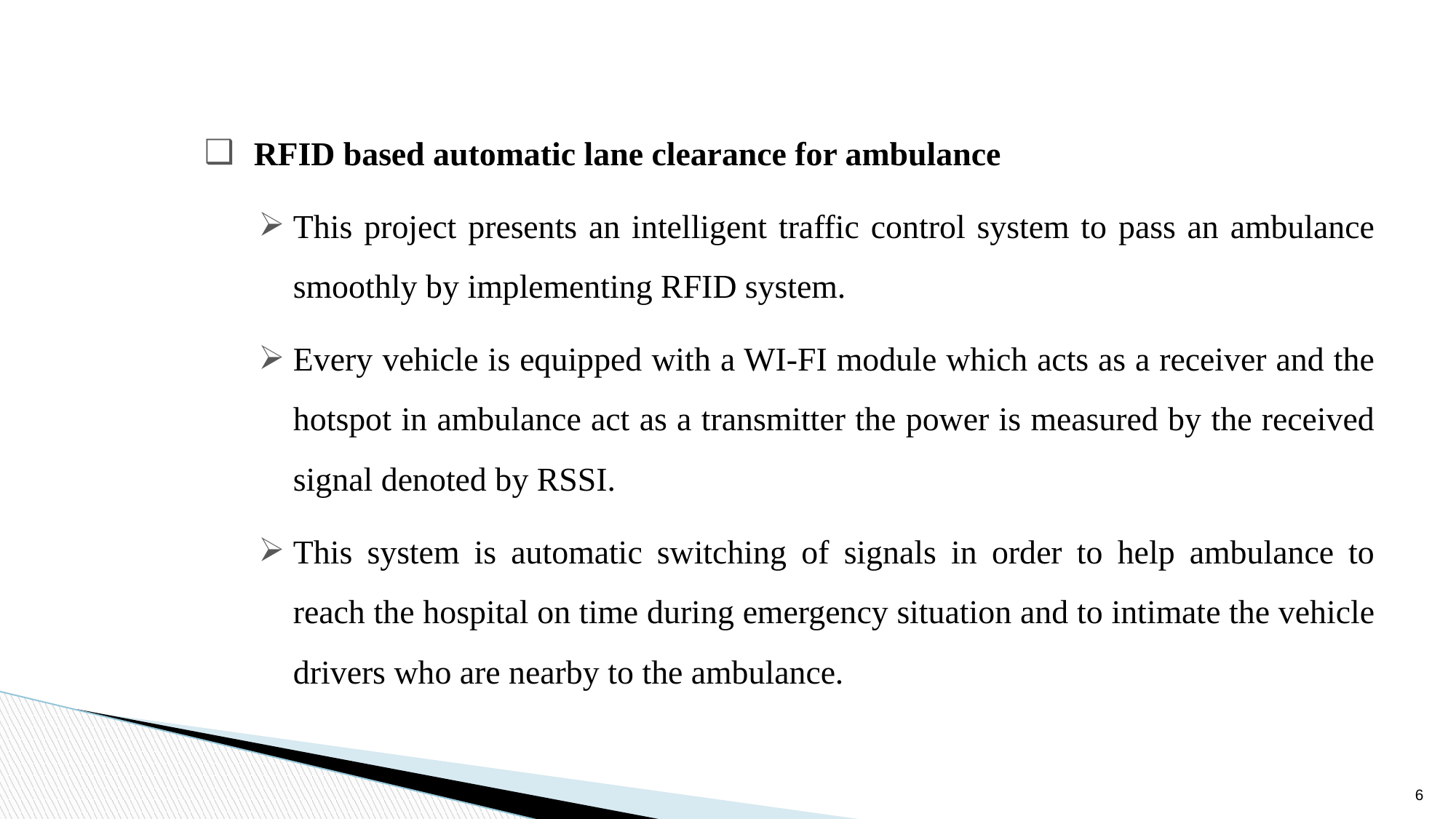

RFID based automatic lane clearance for ambulance
This project presents an intelligent traffic control system to pass an ambulance smoothly by implementing RFID system.
Every vehicle is equipped with a WI-FI module which acts as a receiver and the hotspot in ambulance act as a transmitter the power is measured by the received signal denoted by RSSI.
This system is automatic switching of signals in order to help ambulance to reach the hospital on time during emergency situation and to intimate the vehicle drivers who are nearby to the ambulance.

6